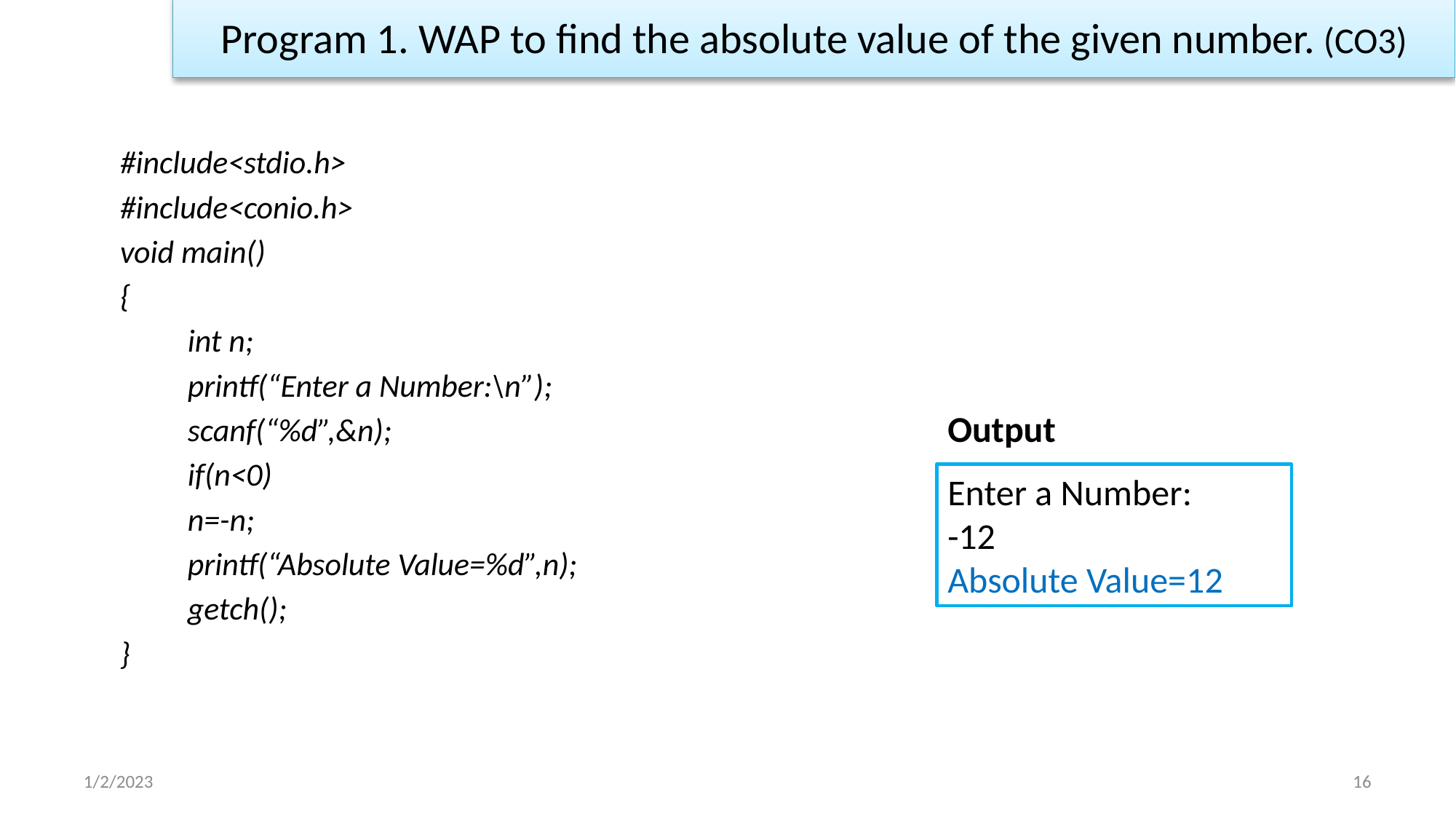

Program 1. WAP to find the absolute value of the given number. (CO3)
#include<stdio.h>
#include<conio.h>
void main()
{
	int n;
	printf(“Enter a Number:\n”);
	scanf(“%d”,&n);
	if(n<0)
		n=-n;
	printf(“Absolute Value=%d”,n);
	getch();
}

Output
Enter a Number:
-12
Absolute Value=12
1/2/2023
16